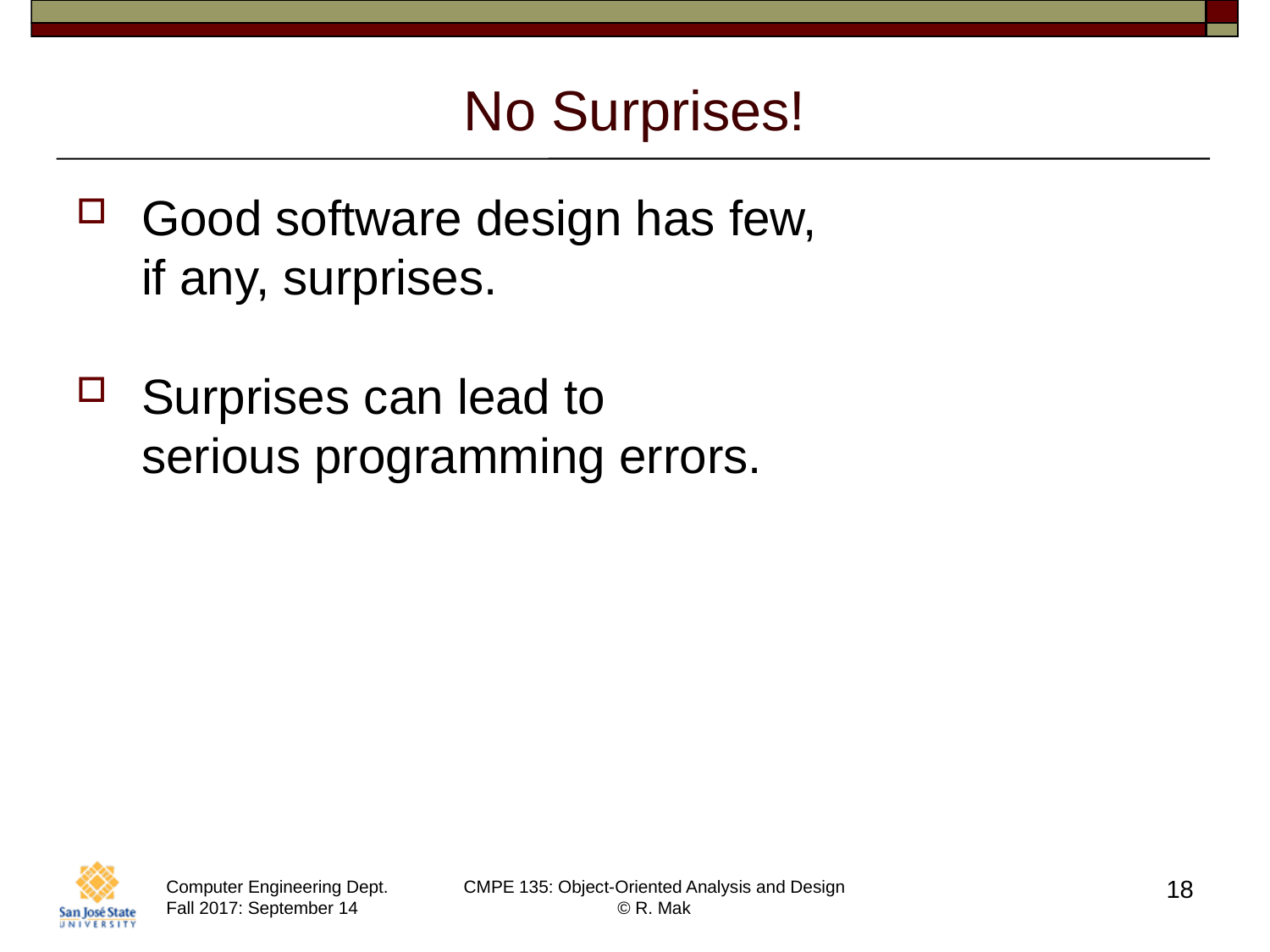

# No Surprises!
Good software design has few,
if any, surprises.

Surprises can lead to
serious programming errors.
18